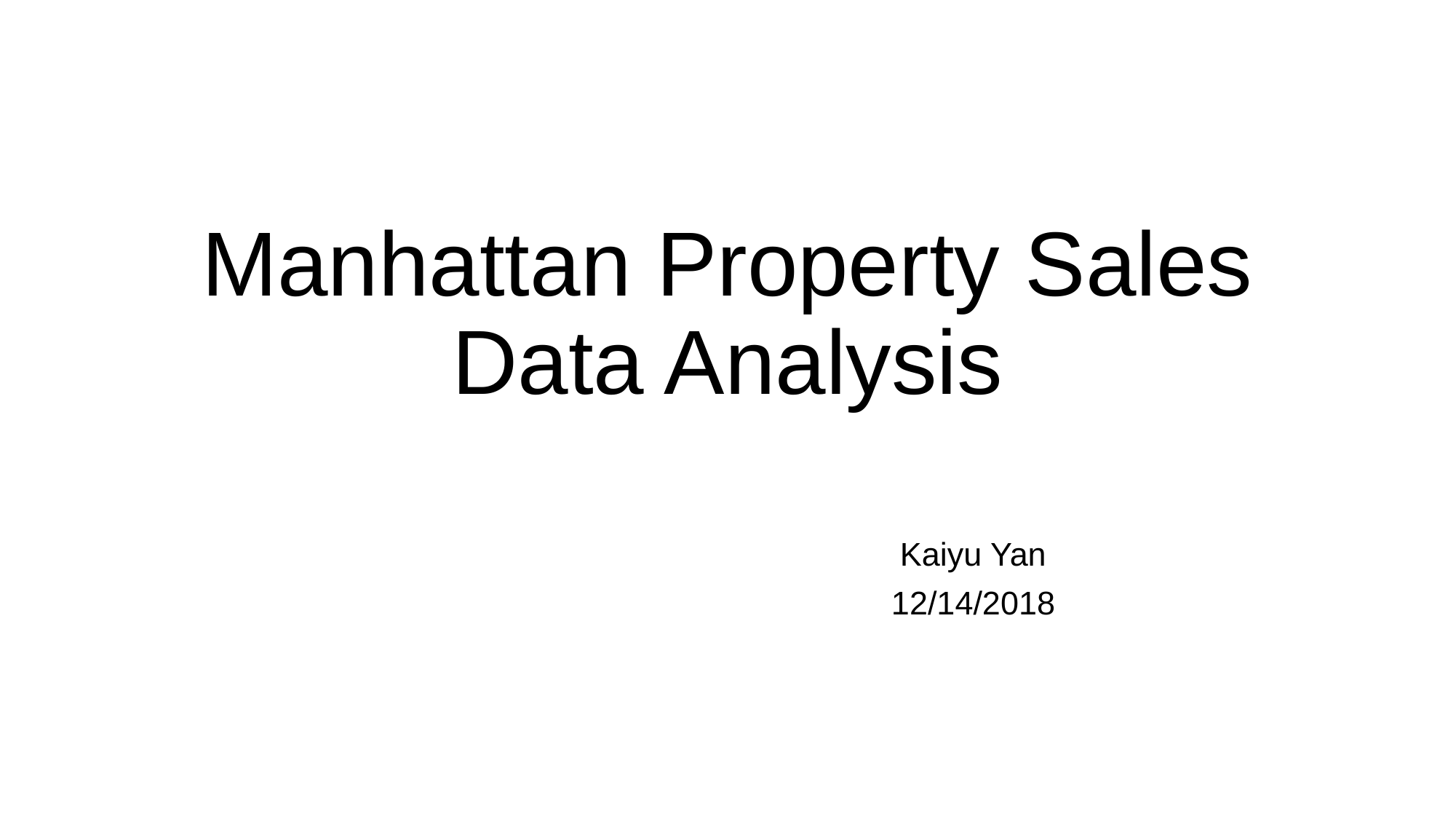

# Manhattan Property Sales Data Analysis

					Kaiyu Yan
					12/14/2018